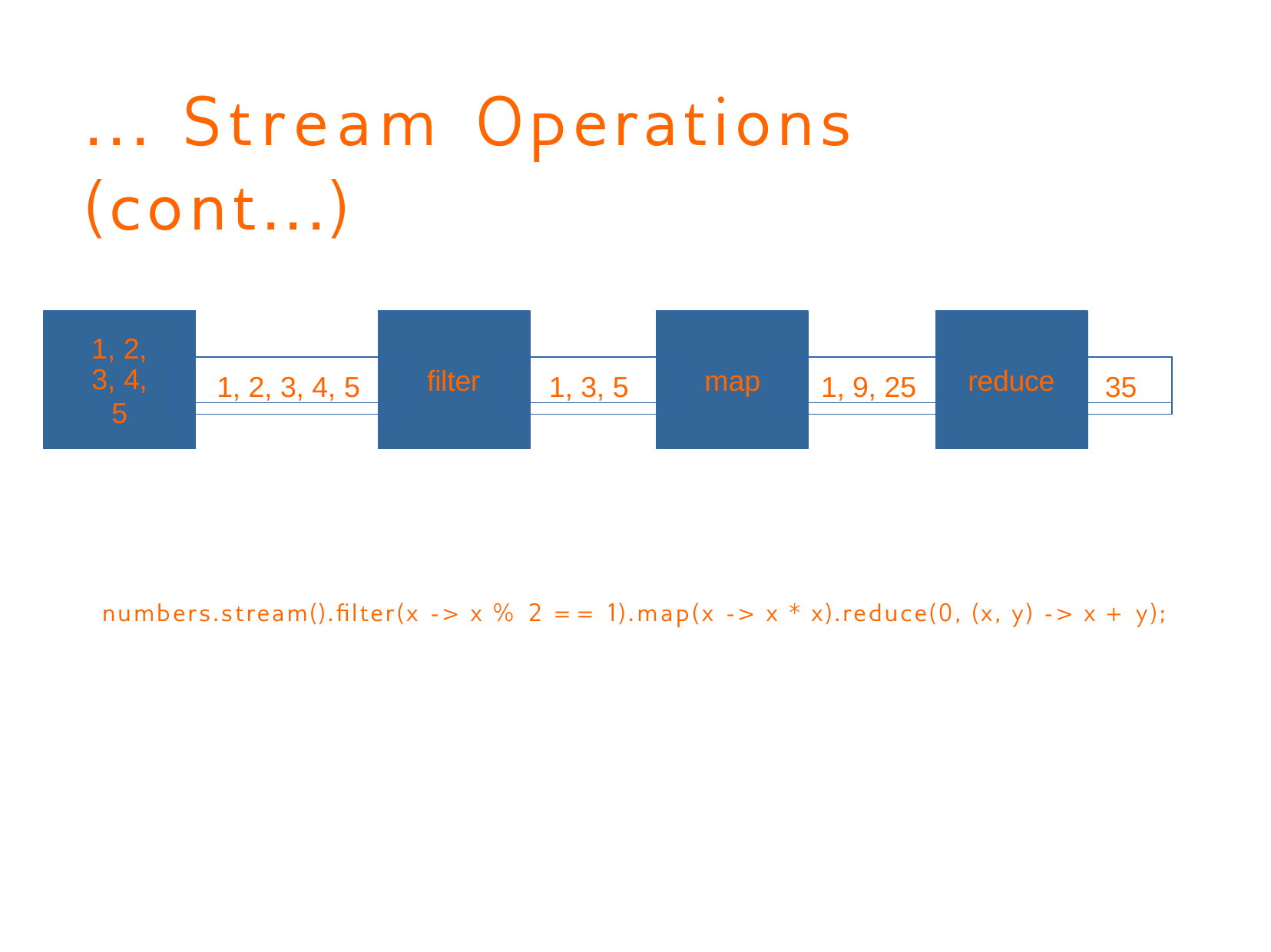

# ... Stream Operations (cont...)

1, 2,

1, 2, 3, 4, 5

1, 3, 5

1, 9, 25

35
3, 4,
5
filter
map
reduce
numbers.stream().filter(x -> x % 2 == 1).map(x -> x * x).reduce(0, (x, y) -> x + y);